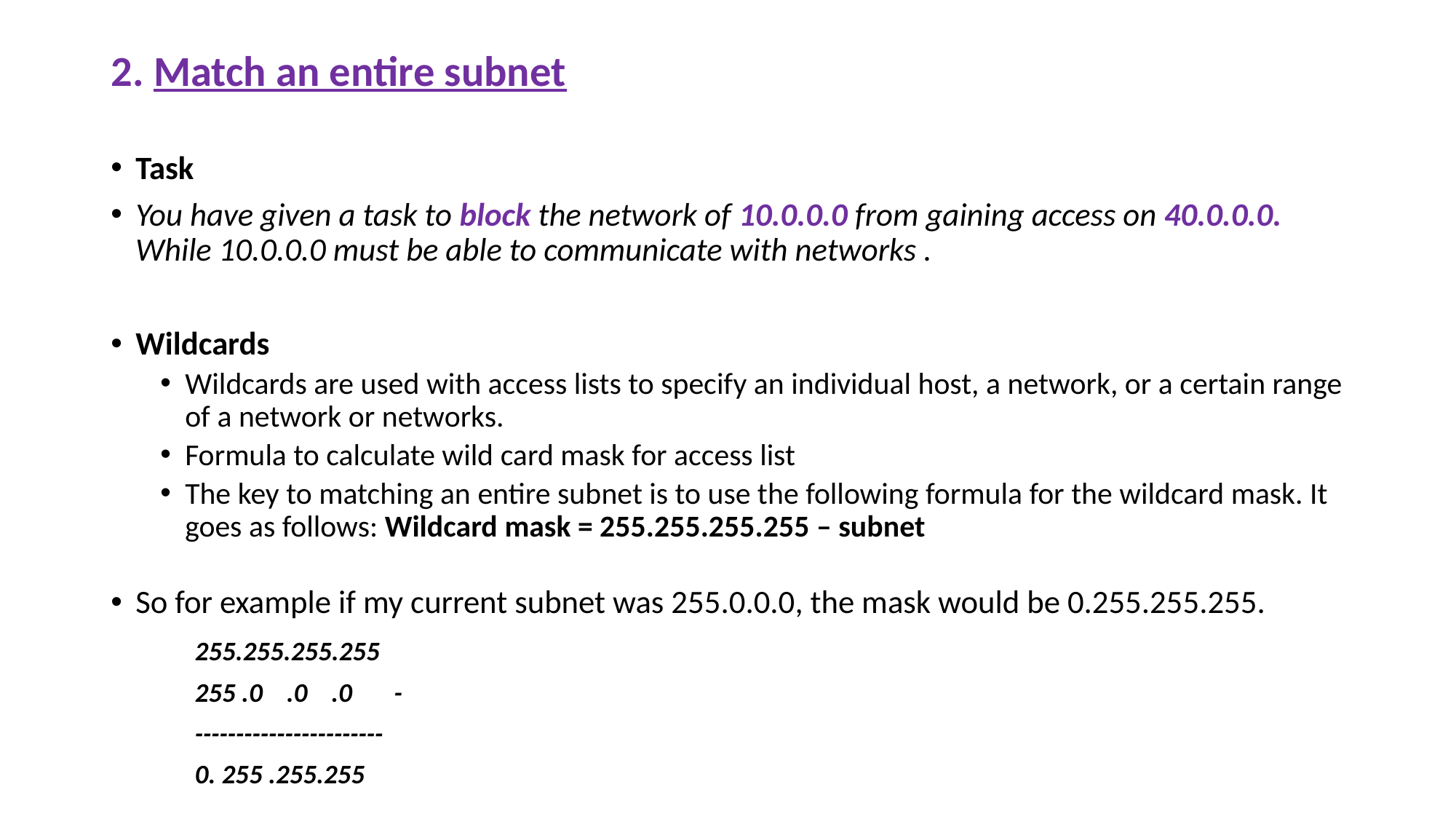

# 2. Match an entire subnet
Task
You have given a task to block the network of 10.0.0.0 from gaining access on 40.0.0.0. While 10.0.0.0 must be able to communicate with networks .

Wildcards
Wildcards are used with access lists to specify an individual host, a network, or a certain range of a network or networks.
Formula to calculate wild card mask for access list
The key to matching an entire subnet is to use the following formula for the wildcard mask. It goes as follows: Wildcard mask = 255.255.255.255 – subnet
So for example if my current subnet was 255.0.0.0, the mask would be 0.255.255.255.
	255.255.255.255
	255 .0    .0    .0       -
	-----------------------
	0. 255 .255.255